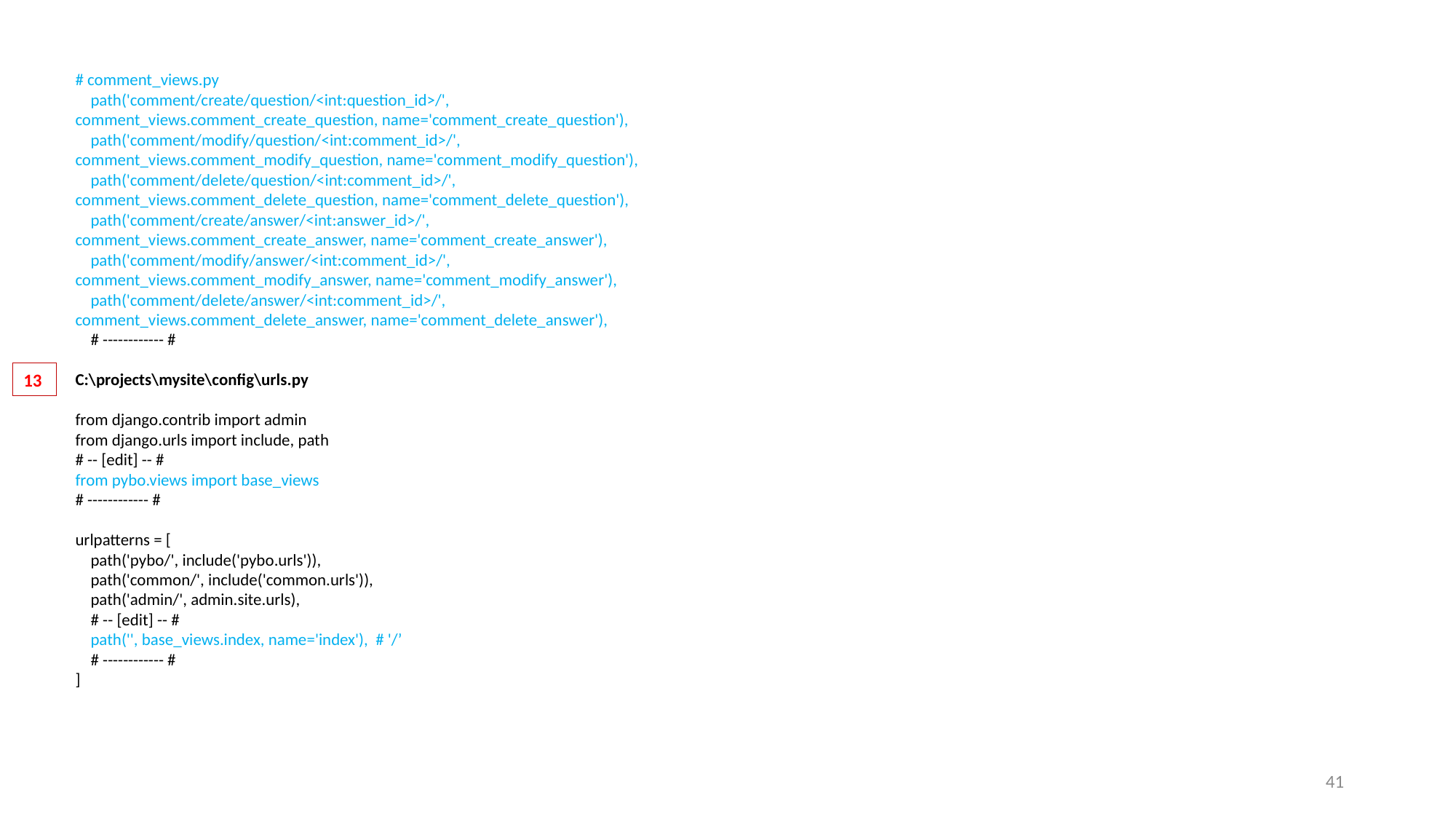

# comment_views.py
    path('comment/create/question/<int:question_id>/', comment_views.comment_create_question, name='comment_create_question'),
    path('comment/modify/question/<int:comment_id>/', comment_views.comment_modify_question, name='comment_modify_question'),
    path('comment/delete/question/<int:comment_id>/', comment_views.comment_delete_question, name='comment_delete_question'),
    path('comment/create/answer/<int:answer_id>/', comment_views.comment_create_answer, name='comment_create_answer'),
    path('comment/modify/answer/<int:comment_id>/', comment_views.comment_modify_answer, name='comment_modify_answer'),
    path('comment/delete/answer/<int:comment_id>/', comment_views.comment_delete_answer, name='comment_delete_answer'),
    # ------------ #

C:\projects\mysite\config\urls.py

from django.contrib import admin
from django.urls import include, path
# -- [edit] -- #
from pybo.views import base_views
# ------------ #

urlpatterns = [
    path('pybo/', include('pybo.urls')),
    path('common/', include('common.urls')),
    path('admin/', admin.site.urls),
    # -- [edit] -- #
    path('', base_views.index, name='index'),  # '/’
    # ------------ #
]

13
41